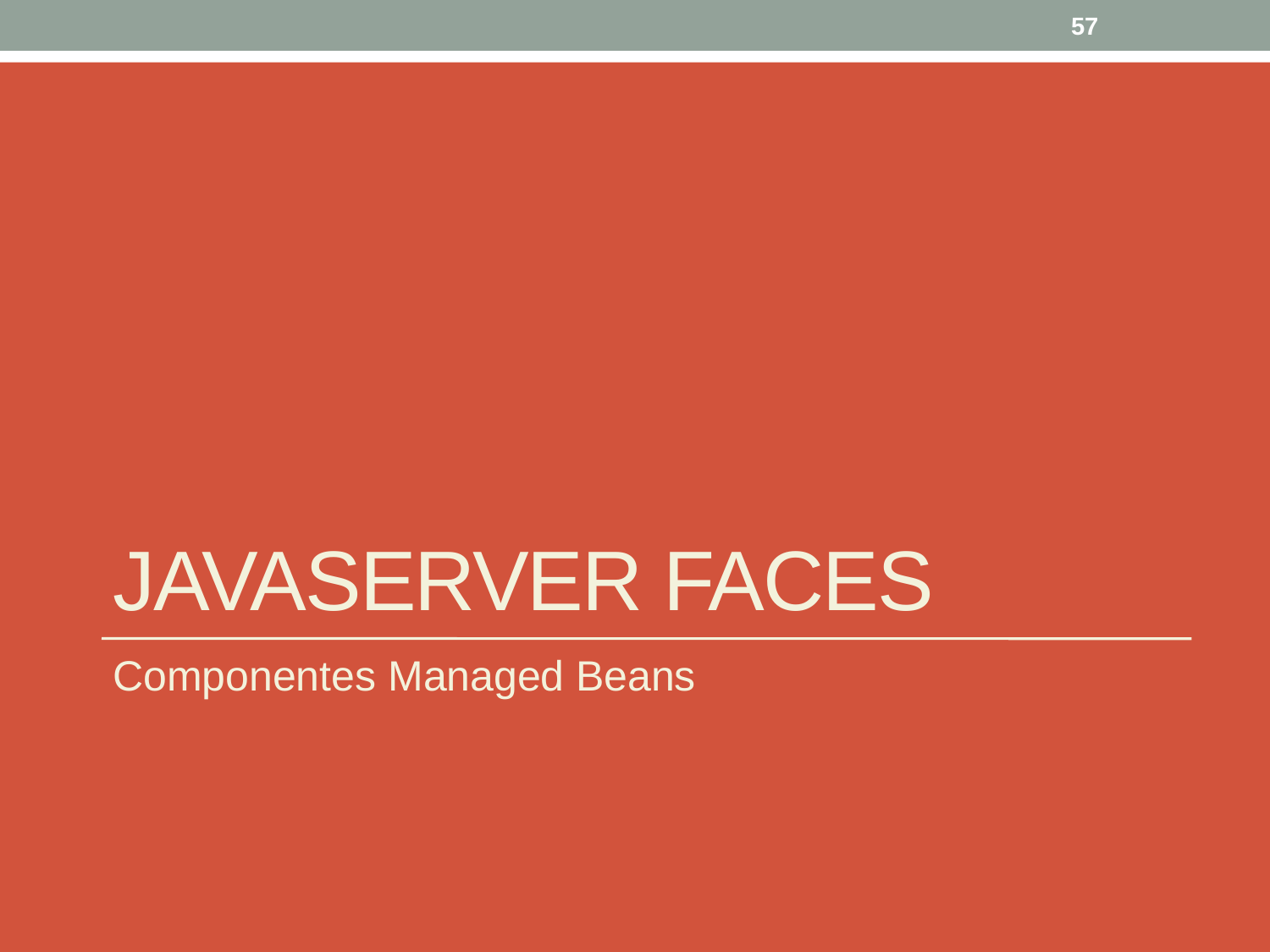

57
# JavaServer Faces
Componentes Managed Beans